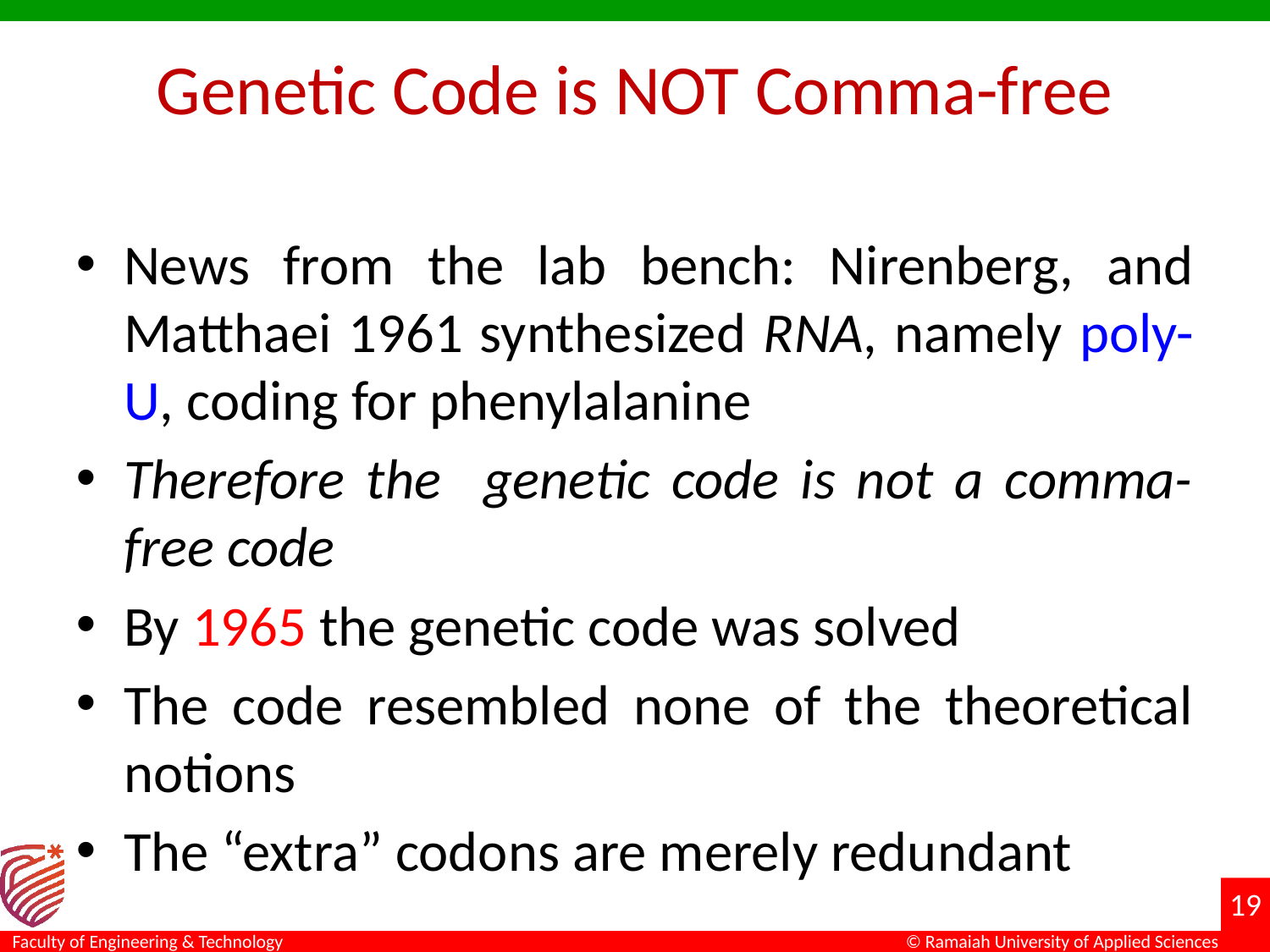

# Genetic Code is NOT Comma-free
News from the lab bench: Nirenberg, and Matthaei 1961 synthesized RNA, namely poly-U, coding for phenylalanine
Therefore the  genetic code is not a comma-free code
By 1965 the genetic code was solved
The code resembled none of the theoretical notions
The “extra” codons are merely redundant